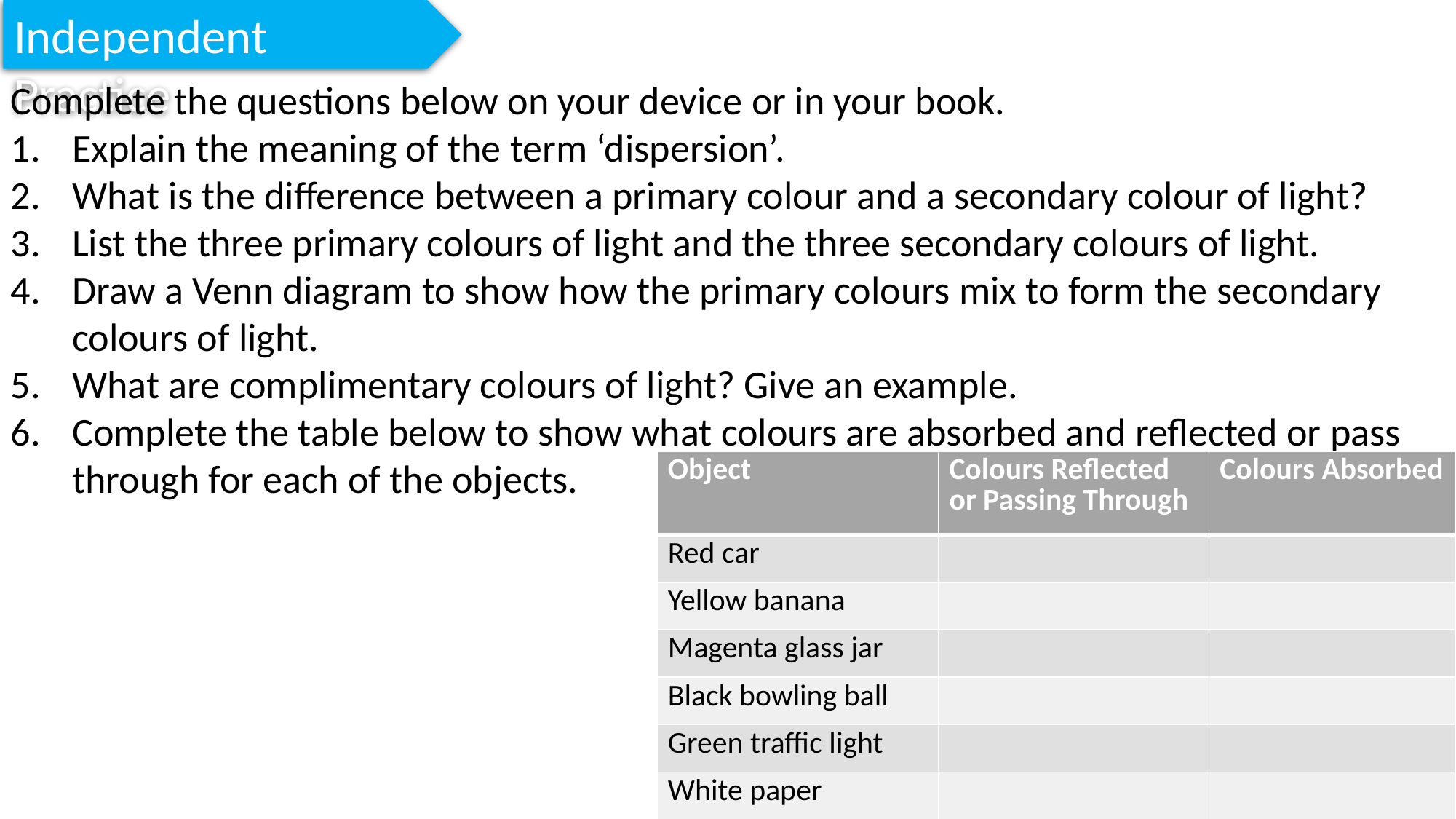

Independent Practice
Complete the questions below on your device or in your book.
Explain the meaning of the term ‘dispersion’.
What is the difference between a primary colour and a secondary colour of light?
List the three primary colours of light and the three secondary colours of light.
Draw a Venn diagram to show how the primary colours mix to form the secondary colours of light.
What are complimentary colours of light? Give an example.
Complete the table below to show what colours are absorbed and reflected or pass through for each of the objects.
| Object | Colours Reflected or Passing Through | Colours Absorbed |
| --- | --- | --- |
| Red car |  |  |
| Yellow banana |  |  |
| Magenta glass jar |  |  |
| Black bowling ball |  |  |
| Green traffic light |  |  |
| White paper |  |  |